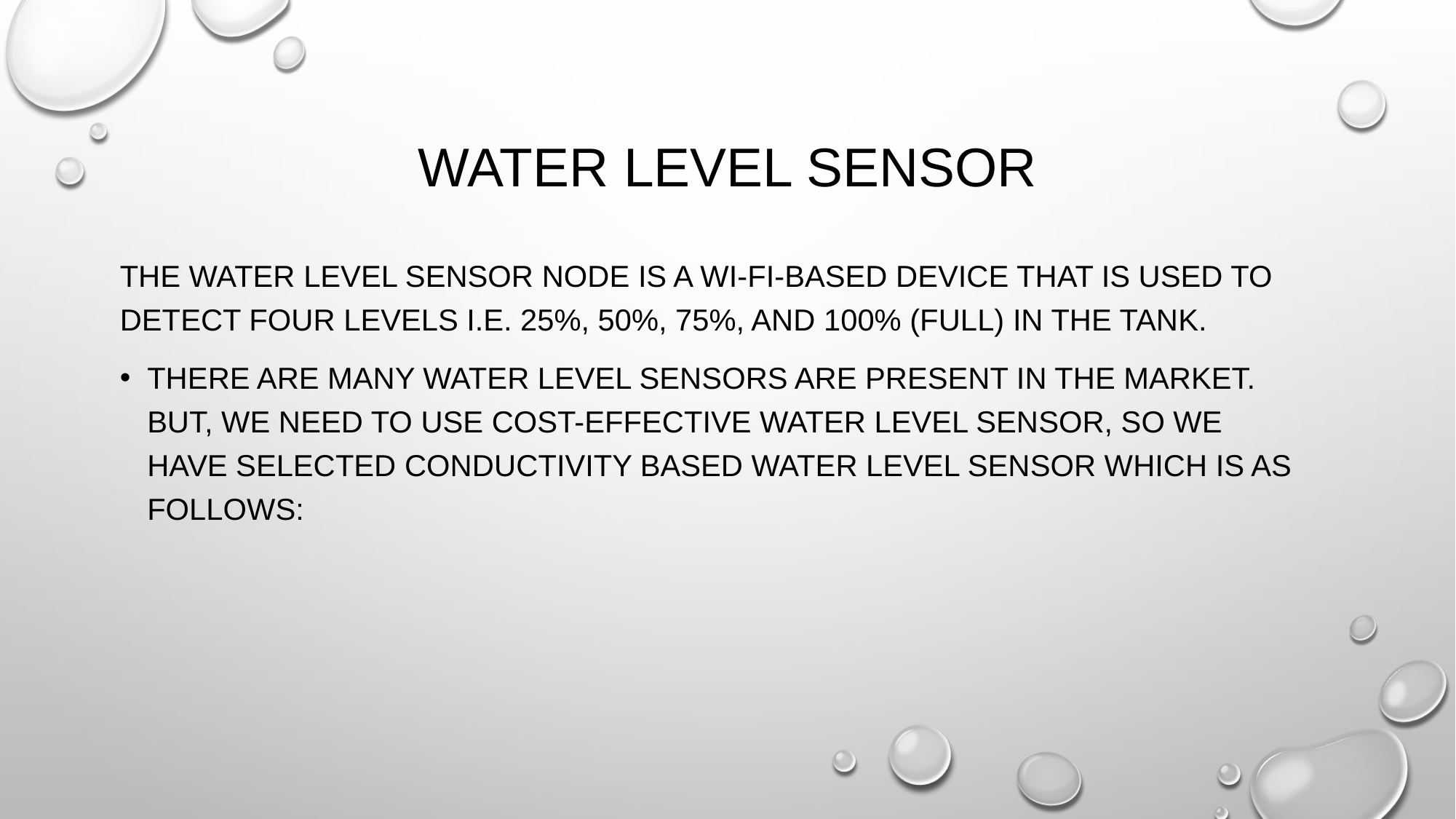

# Water Level Sensor
The water level sensor node is a wi-fi-based device that is used to detect four levels i.e. 25%, 50%, 75%, and 100% (full) in the tank.
There are many water level sensors are present in the market. But, we need to use cost-effective water level sensor, so we have selected Conductivity based water level sensor which is as follows: